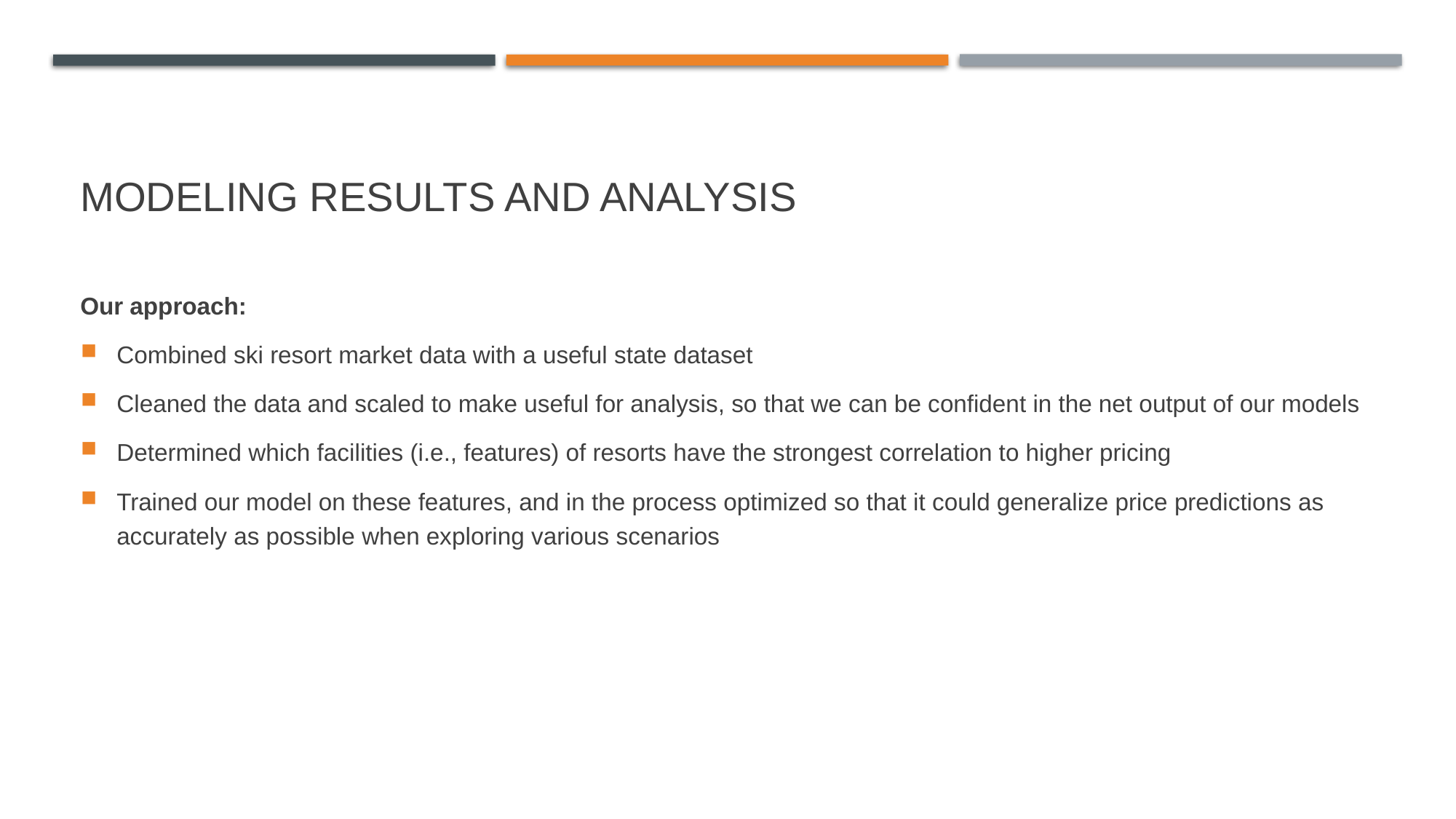

# Modeling results and analysis
Our approach:
Combined ski resort market data with a useful state dataset
Cleaned the data and scaled to make useful for analysis, so that we can be confident in the net output of our models
Determined which facilities (i.e., features) of resorts have the strongest correlation to higher pricing
Trained our model on these features, and in the process optimized so that it could generalize price predictions as accurately as possible when exploring various scenarios